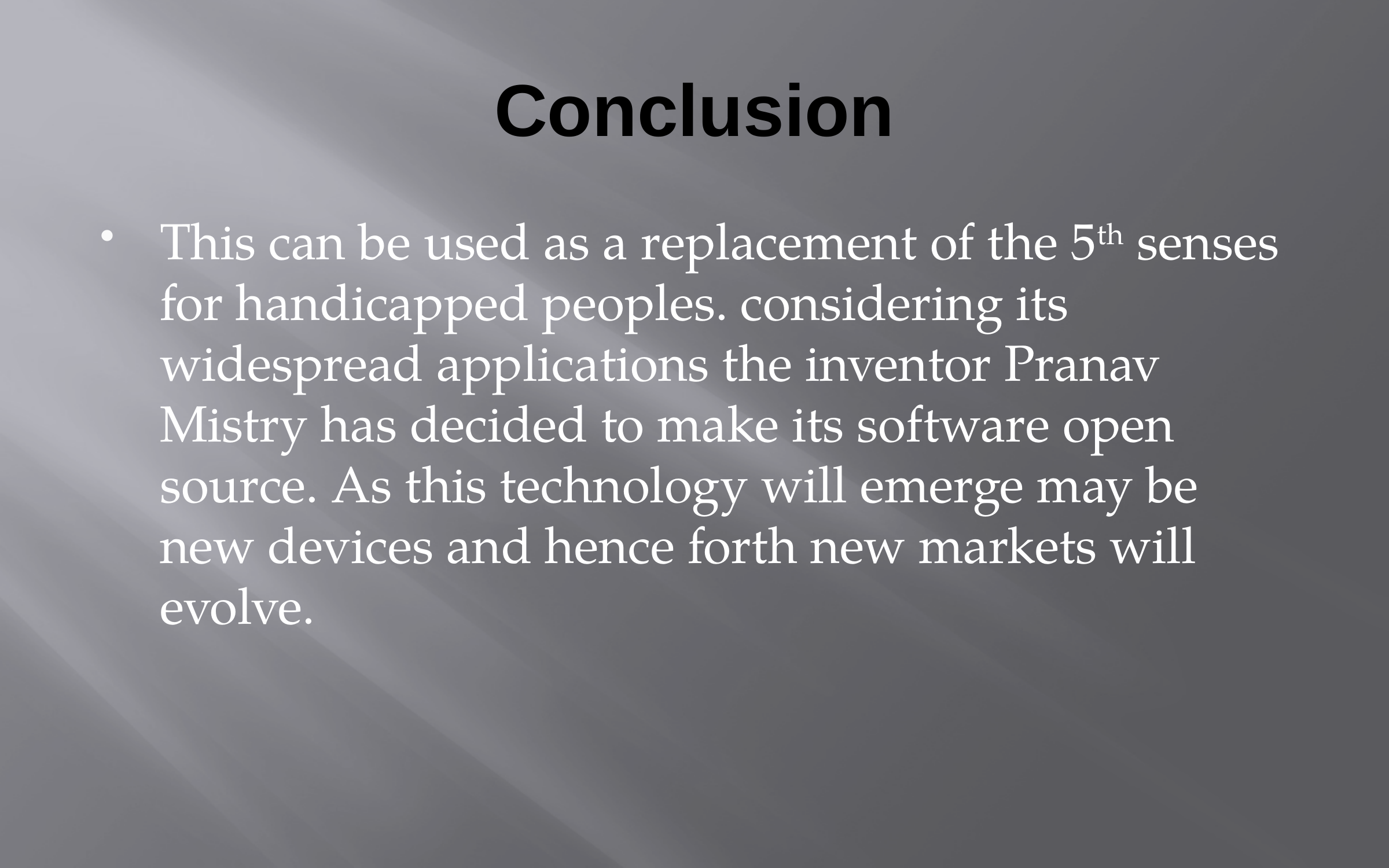

# Conclusion
This can be used as a replacement of the 5th senses for handicapped peoples. considering its widespread applications the inventor Pranav Mistry has decided to make its software open source. As this technology will emerge may be new devices and hence forth new markets will evolve.